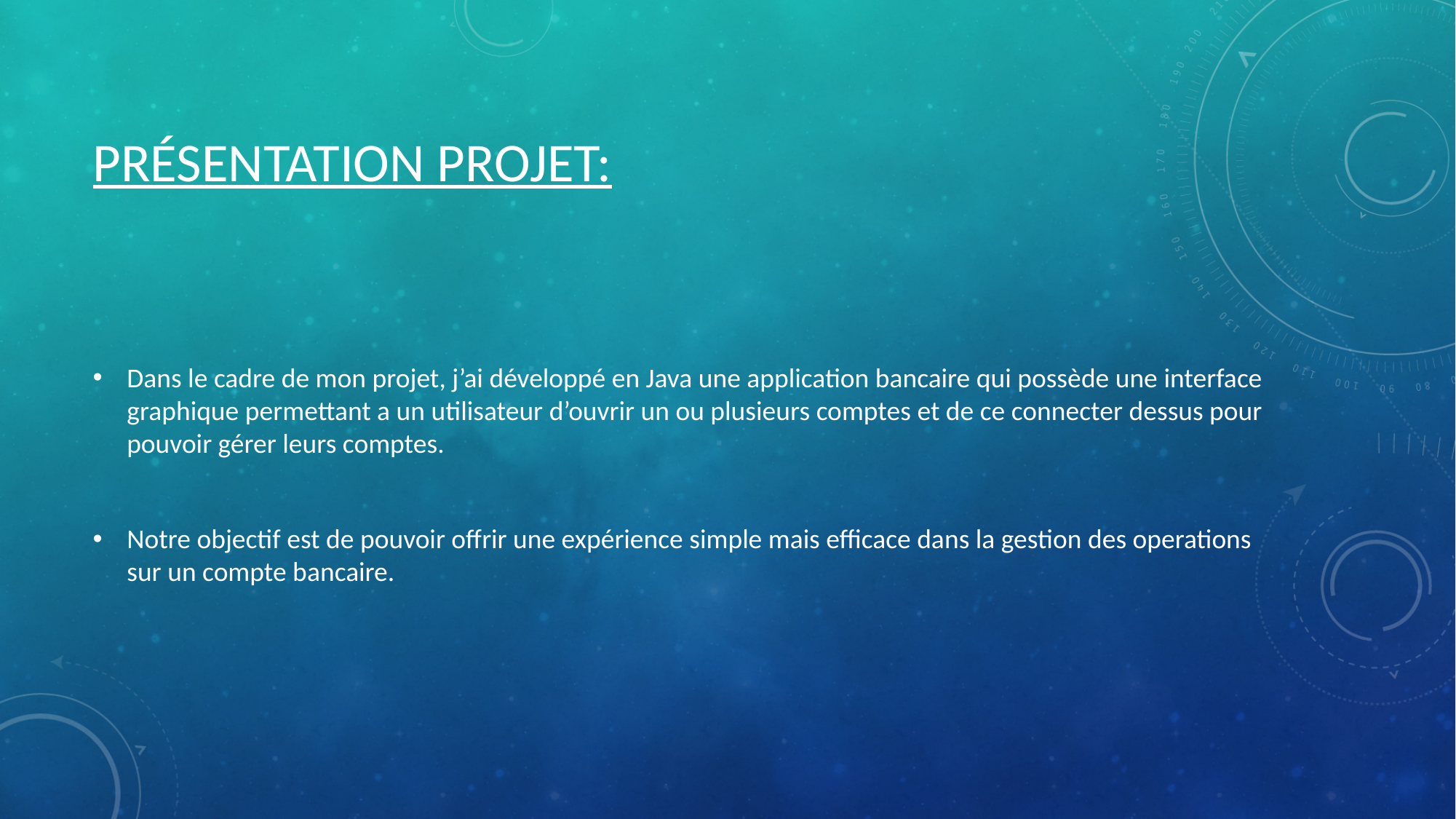

# Présentation projet:
Dans le cadre de mon projet, j’ai développé en Java une application bancaire qui possède une interface graphique permettant a un utilisateur d’ouvrir un ou plusieurs comptes et de ce connecter dessus pour pouvoir gérer leurs comptes.

Notre objectif est de pouvoir offrir une expérience simple mais efficace dans la gestion des operations sur un compte bancaire.